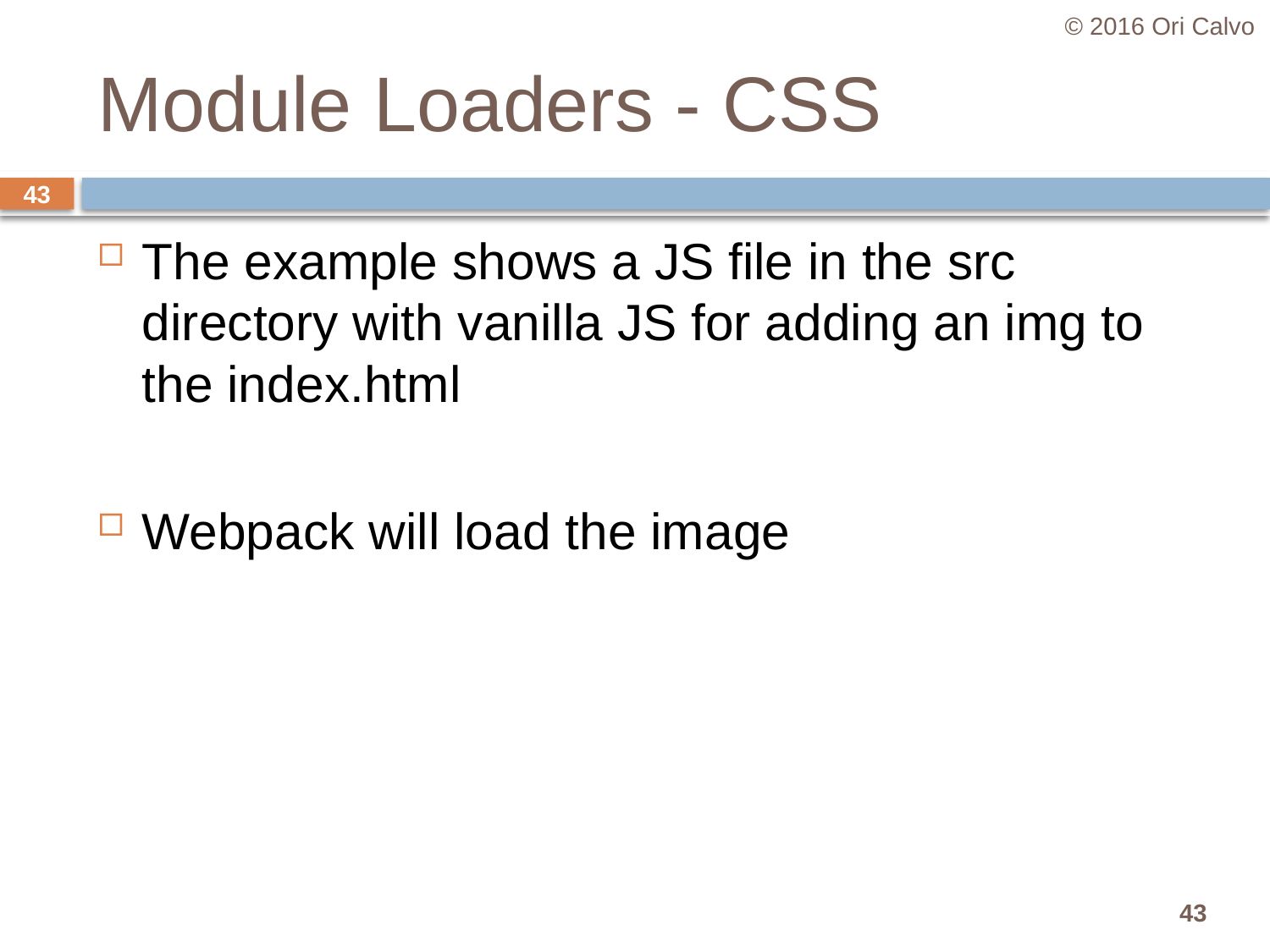

© 2016 Ori Calvo
# Module Loaders - CSS
43
The example shows a JS file in the src directory with vanilla JS for adding an img to the index.html

Webpack will load the image